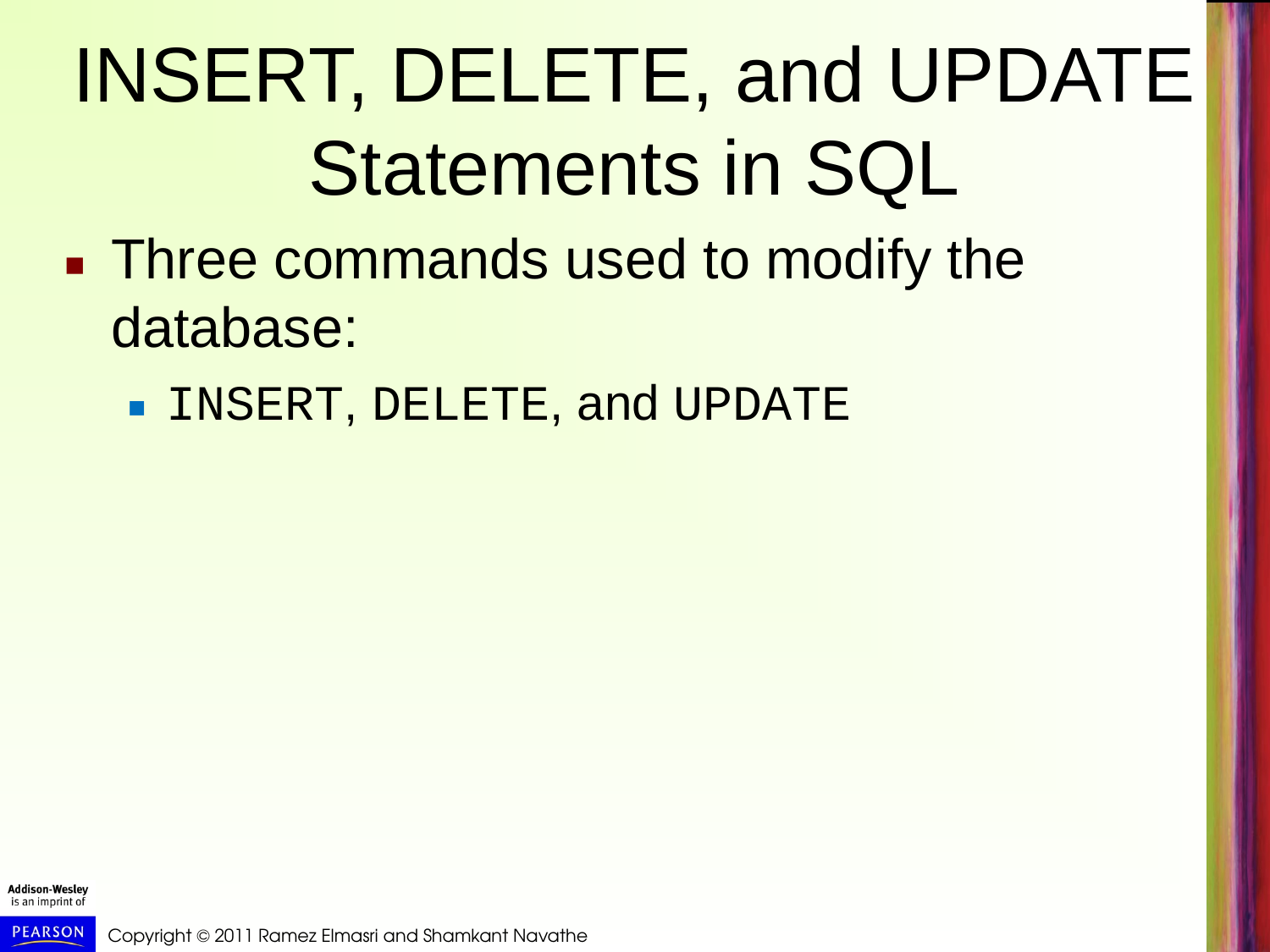

# INSERT, DELETE, and UPDATE Statements in SQL
Three commands used to modify the database:
INSERT, DELETE, and UPDATE